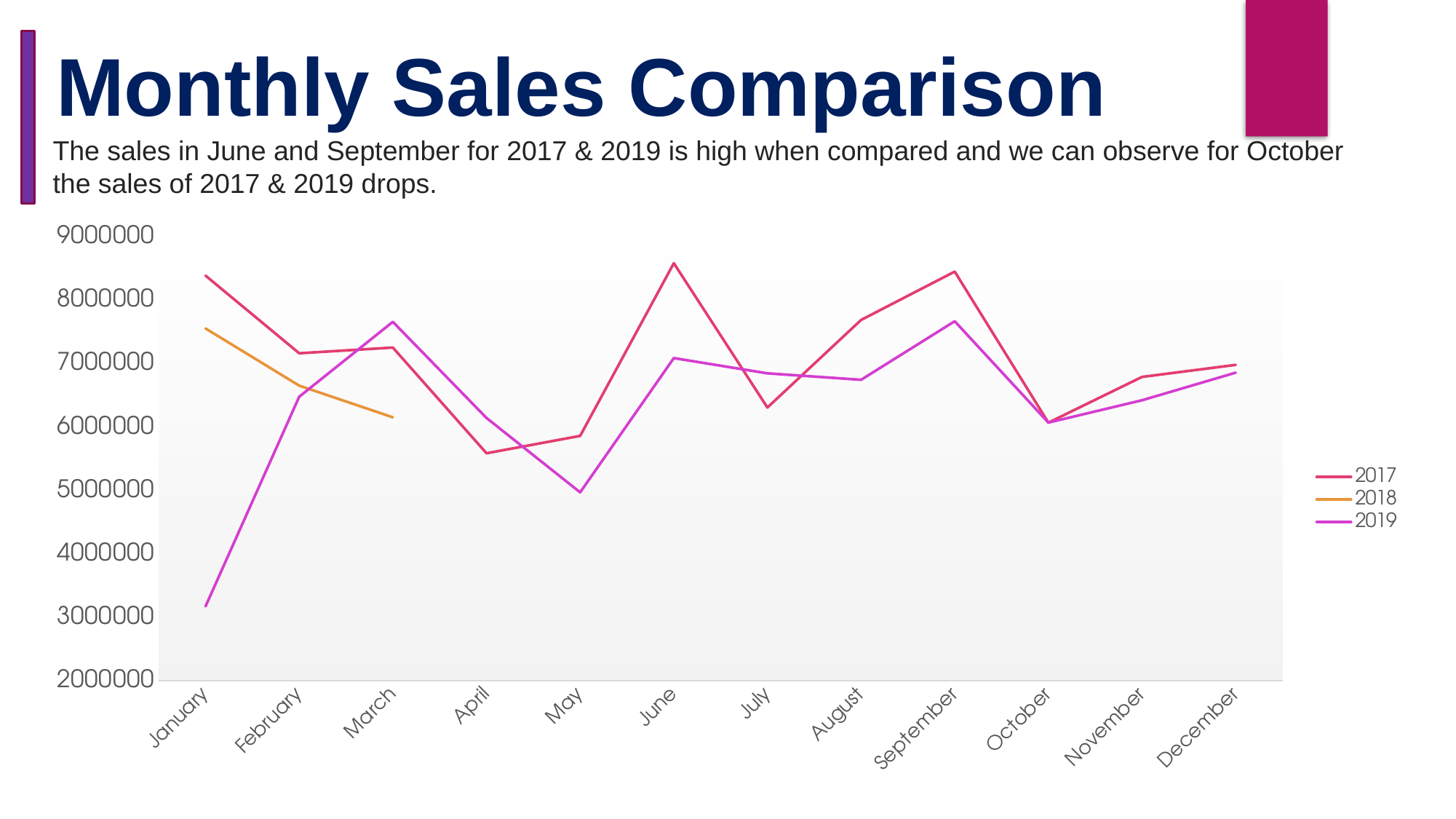

Monthly Sales Comparison

The sales in June and September for 2017 & 2019 is high when compared and we can observe for October the sales of 2017 & 2019 drops.

### Chart

| Category | 2017 | 2018 | 2019 |
|---|---|---|---|
| January | 8388188.550000001 | 7554685.37 | 3170346.02 |
| February | 7163218.44 | 6652728.420000001 | 6477566.63 |
| March | 7253621.83 | 6152910.840000001 | 7658844.24 |
| April | 5586380.24 | None | 6142780.649999999 |
| May | 5859866.5200000005 | None | 4969402.91 |
| June | 8584117.31 | None | 7087164.91 |
| July | 6307640.840000001 | None | 6846463.6899999995 |
| August | 7688765.350000001 | None | 6745209.140000001 |
| September | 8451366.009999998 | None | 7668355.13 |
| October | 6069072.6899999995 | None | 6069850.859999999 |
| November | 6790334.340000001 | None | 6421980.87 |
| December | 6980530.48 | None | 6857872.180000001 |